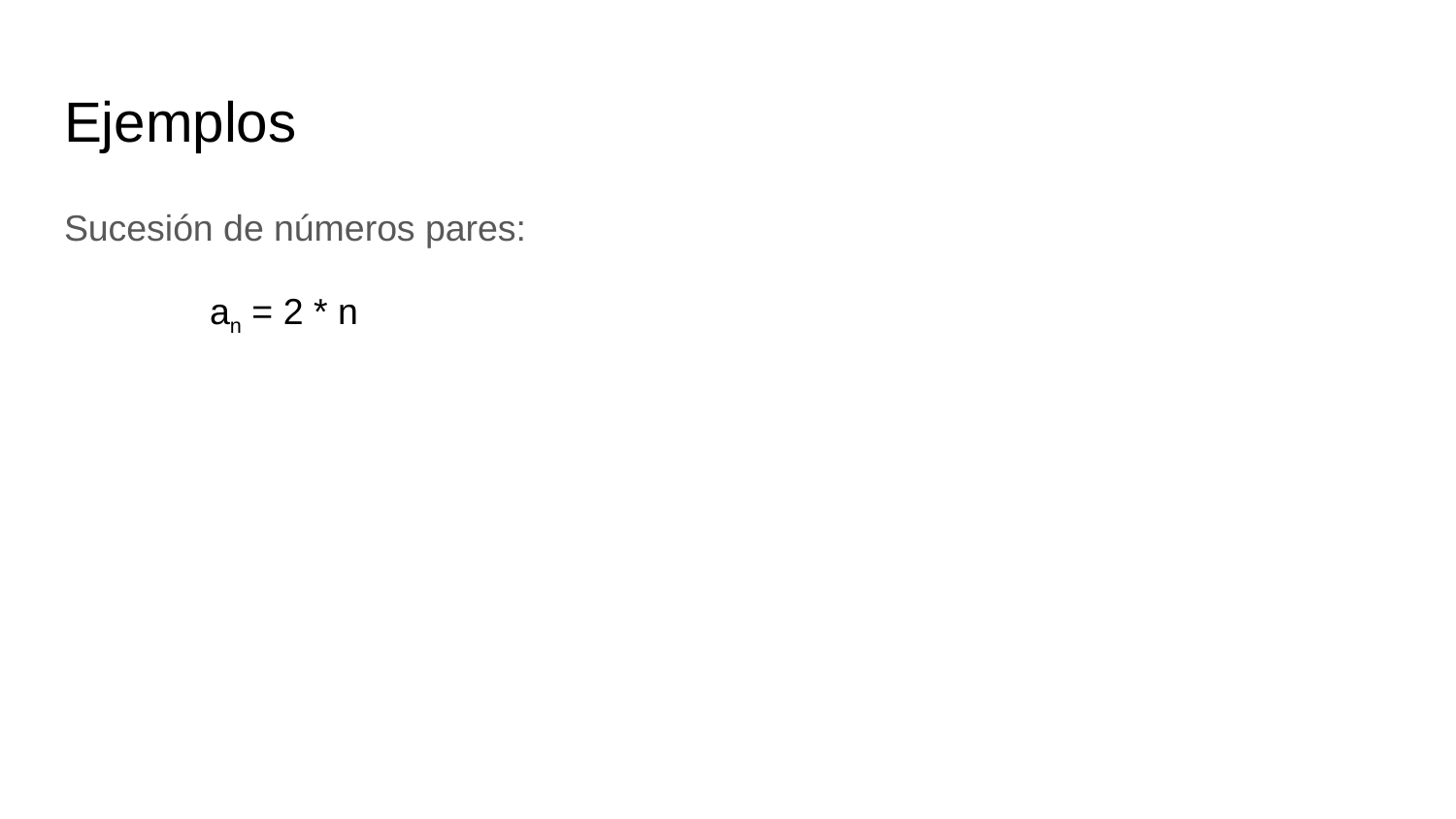

# Ejemplos
Sucesión de números pares:
	an = 2 * n